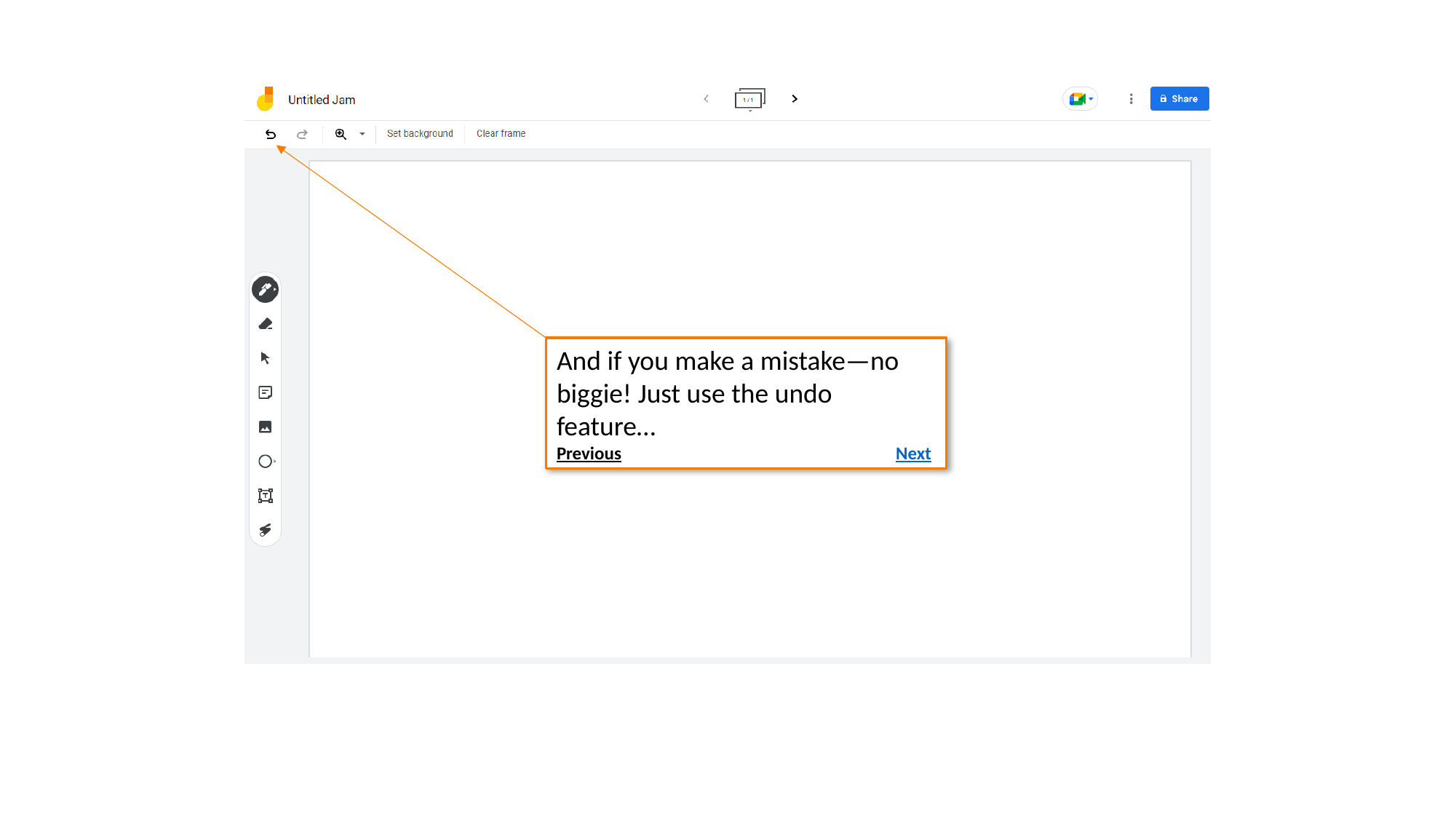

And if you make a mistake—no biggie! Just use the undo feature…
Previous 	                                                       Next